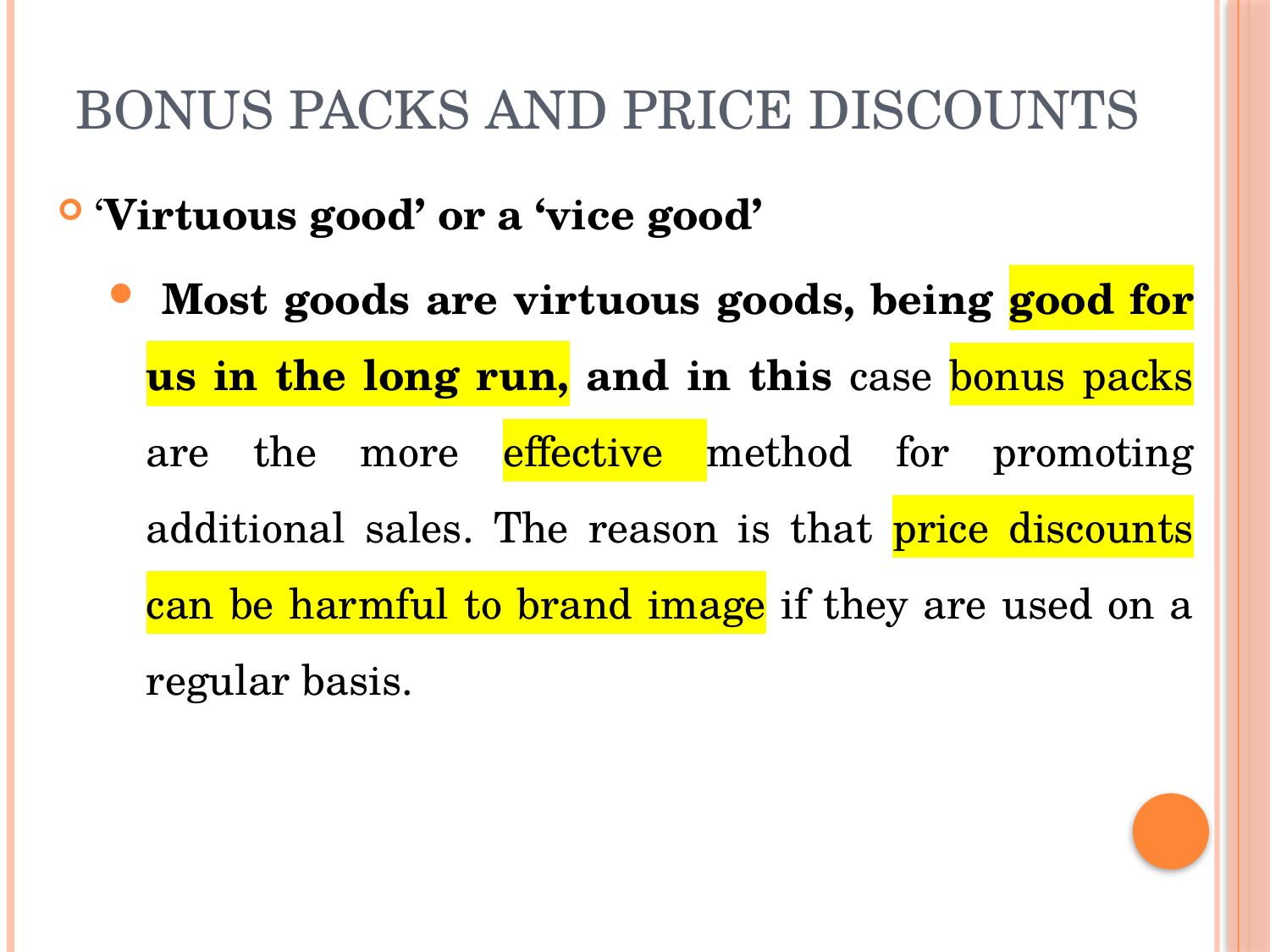

# Bonus packs and price discounts
‘Virtuous good’ or a ‘vice good’
 Most goods are virtuous goods, being good for us in the long run, and in this case bonus packs are the more effective method for promoting additional sales. The reason is that price discounts can be harmful to brand image if they are used on a regular basis.